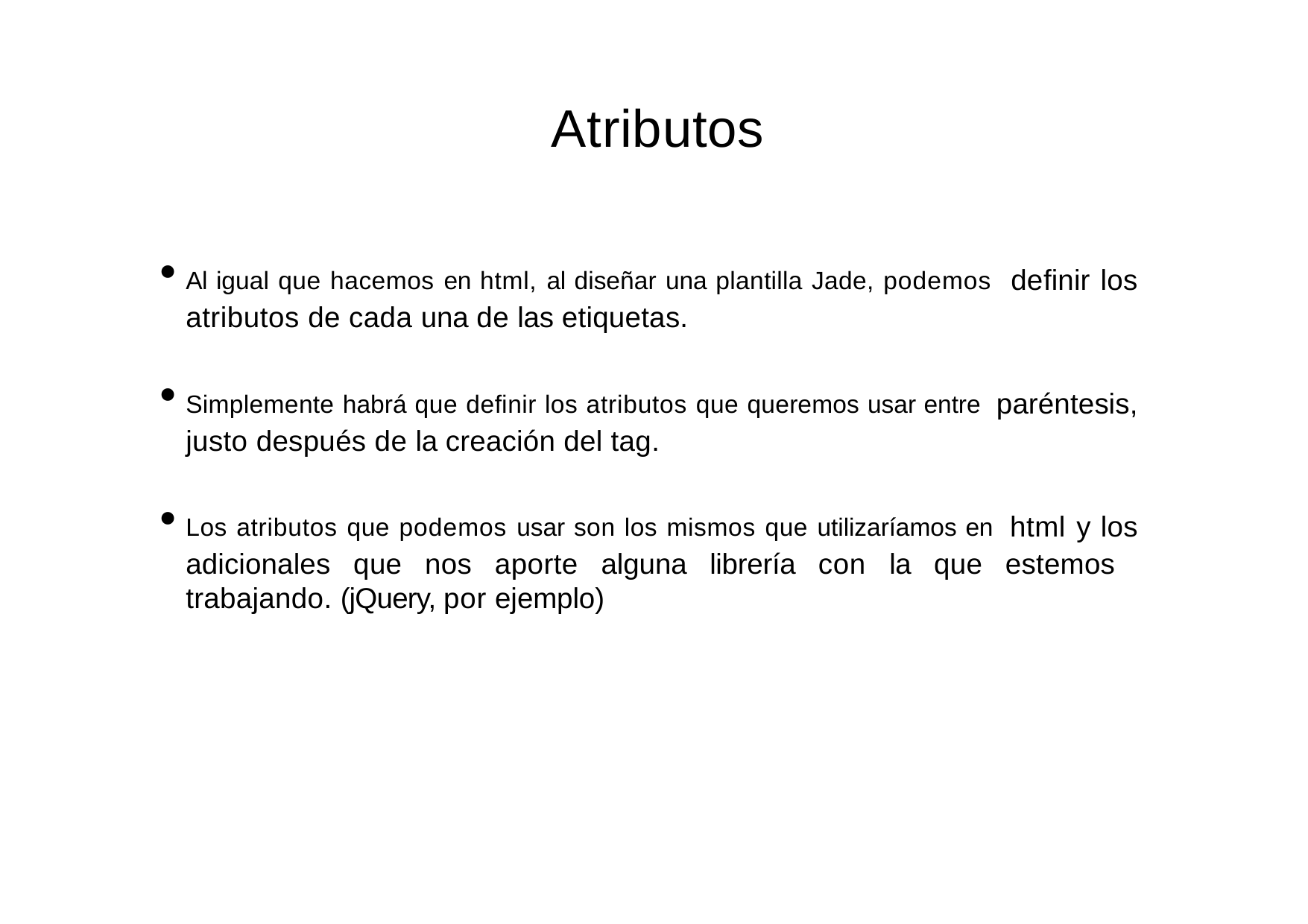

# Atributos
Al igual que hacemos en html, al diseñar una plantilla Jade, podemos  deﬁnir los atributos de cada una de las etiquetas.

Simplemente habrá que deﬁnir los atributos que queremos usar entre  paréntesis, justo después de la creación del tag.

Los atributos que podemos usar son los mismos que utilizaríamos en  html y los adicionales que nos aporte alguna librería con la que estemos  trabajando. (jQuery, por ejemplo)